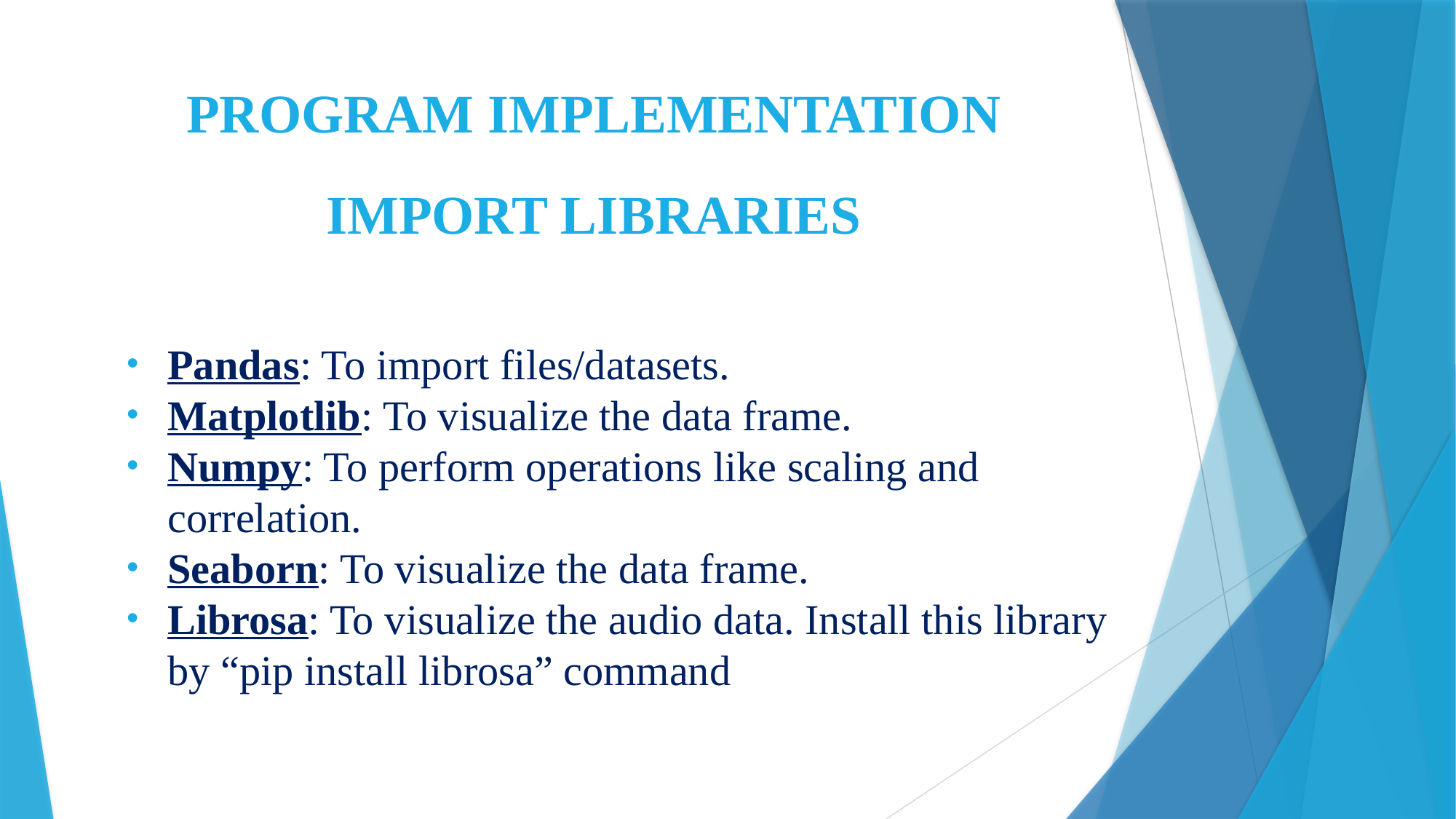

# PROGRAM IMPLEMENTATION
IMPORT LIBRARIES
Pandas: To import files/datasets.
Matplotlib: To visualize the data frame.
Numpy: To perform operations like scaling and correlation.
Seaborn: To visualize the data frame.
Librosa: To visualize the audio data. Install this library by “pip install librosa” command